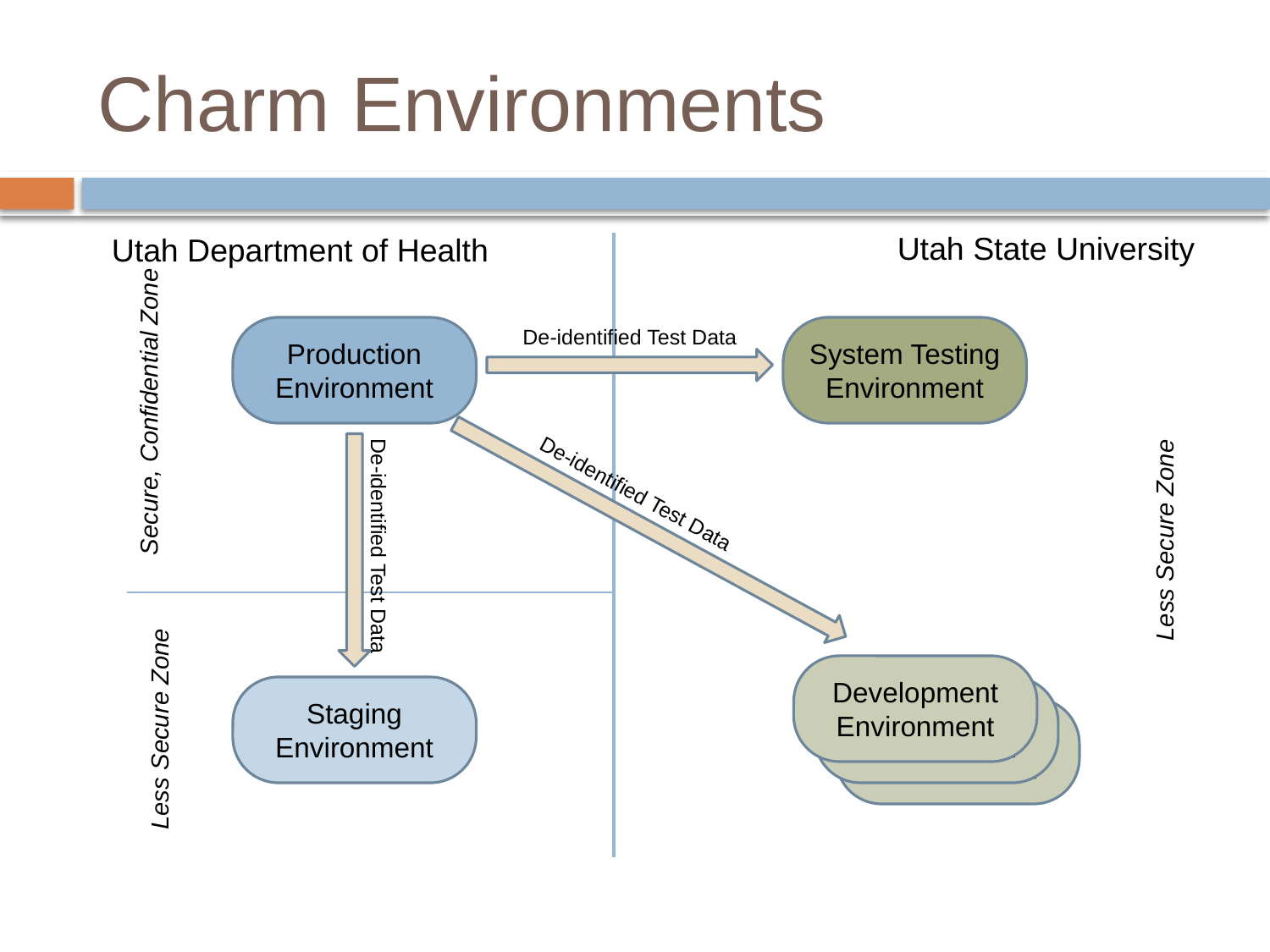

# Charm Environments
Utah State University
Utah Department of Health
Production Environment
System Testing
Environment
De-identified Test Data

Secure, Confidential Zone
De-identified Test Data

Less Secure Zone
De-identified Test Data

Development
Environment
Staging
Environment
Development
Environment
Development
Environment
Less Secure Zone